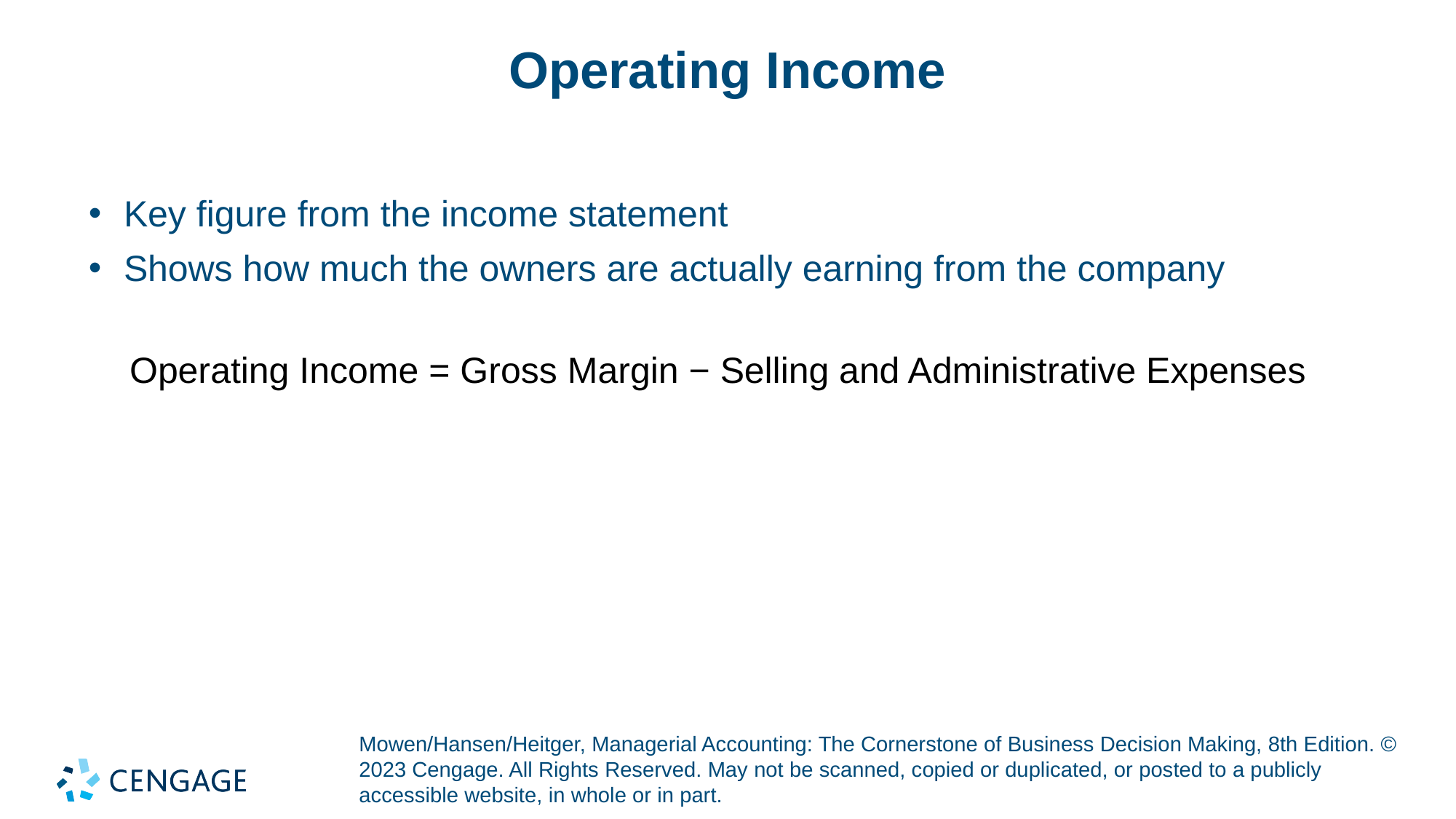

# Operating Income
Key figure from the income statement
Shows how much the owners are actually earning from the company

Operating Income = Gross Margin − Selling and Administrative Expenses